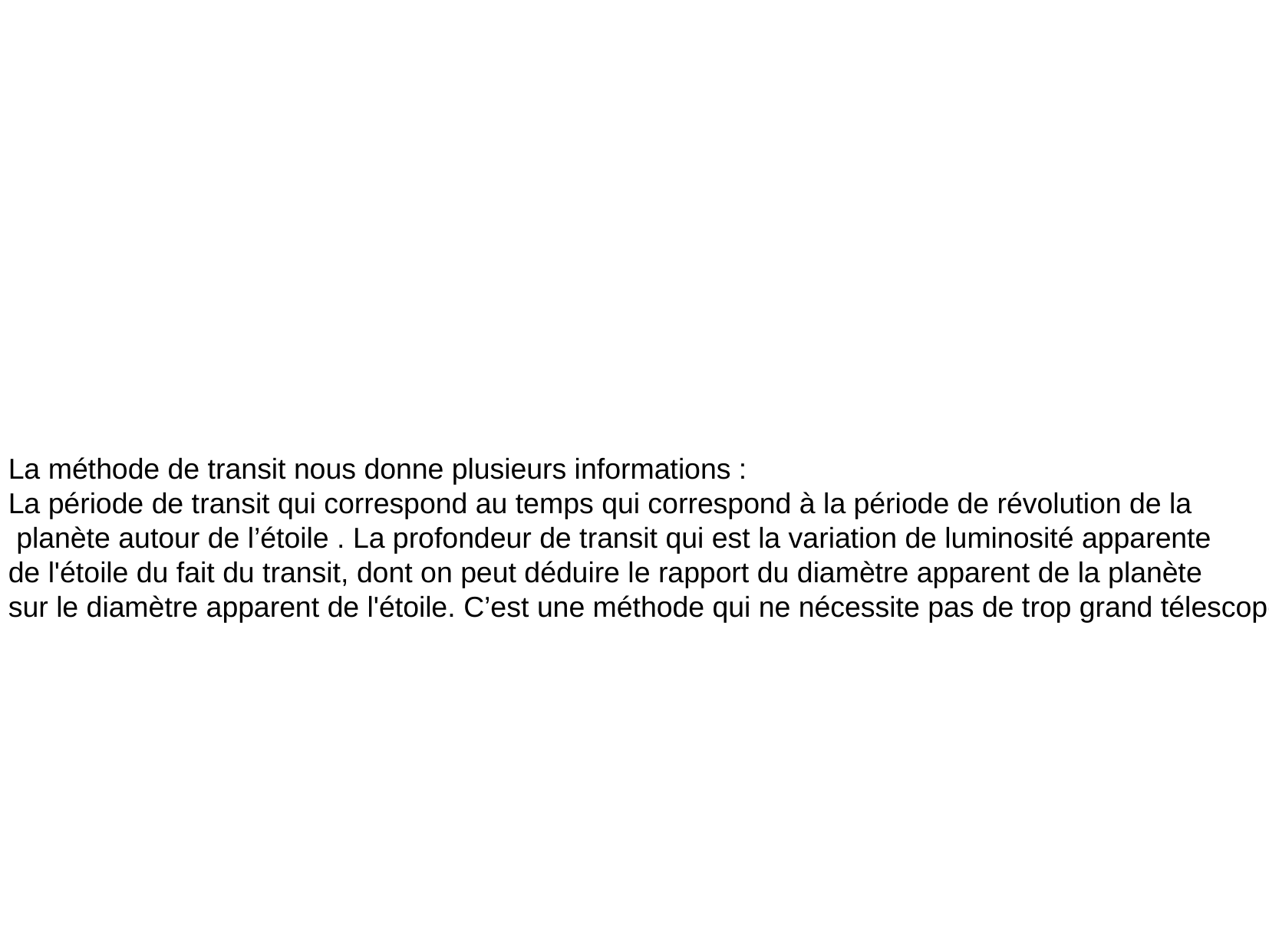

La méthode de transit nous donne plusieurs informations :
La période de transit qui correspond au temps qui correspond à la période de révolution de la
 planète autour de l’étoile . La profondeur de transit qui est la variation de luminosité apparente
de l'étoile du fait du transit, dont on peut déduire le rapport du diamètre apparent de la planète
sur le diamètre apparent de l'étoile. C’est une méthode qui ne nécessite pas de trop grand télescope.